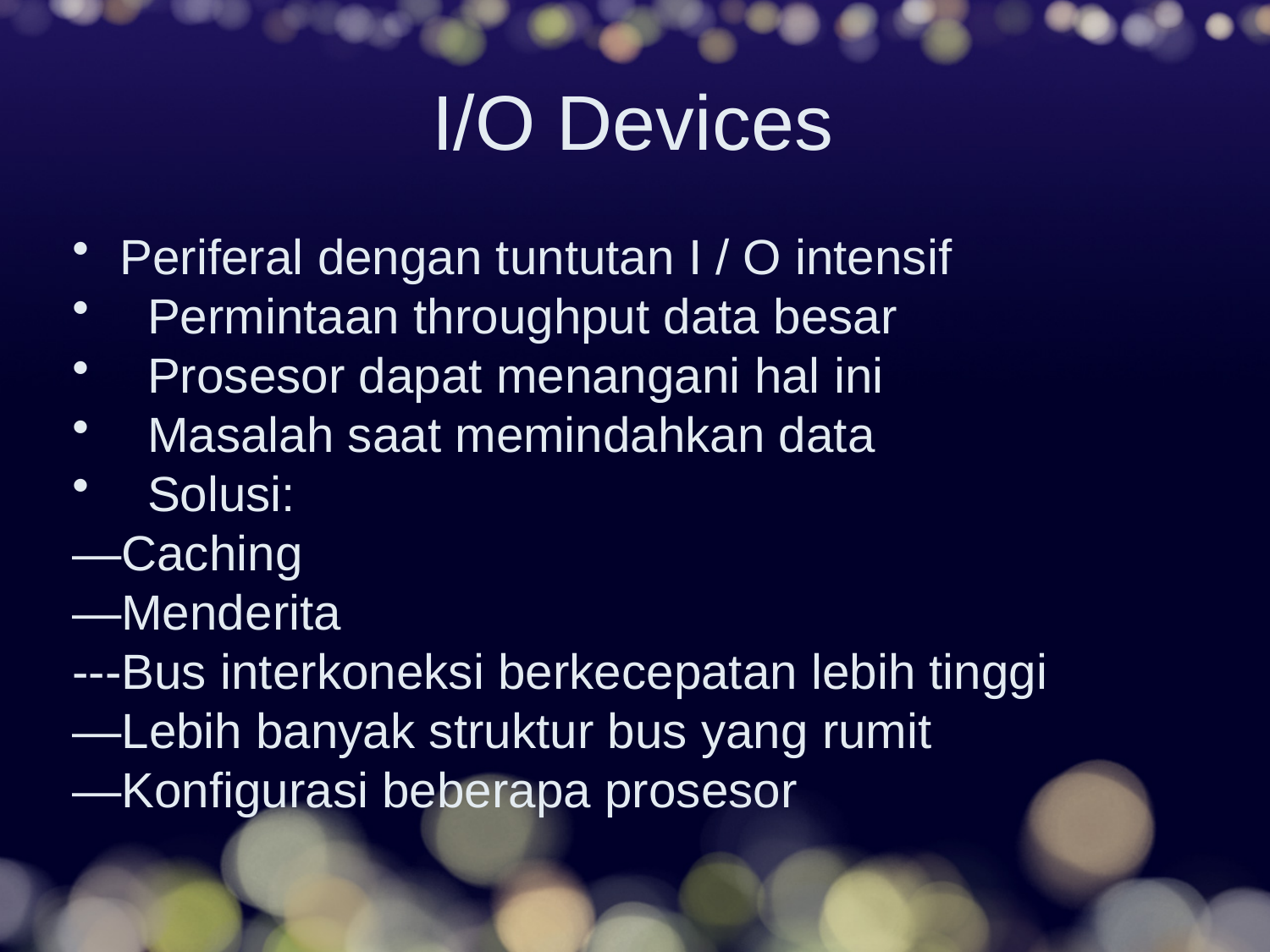

# I/O Devices
Periferal dengan tuntutan I / O intensif
  Permintaan throughput data besar
  Prosesor dapat menangani hal ini
  Masalah saat memindahkan data
  Solusi:
—Caching
—Menderita
---Bus interkoneksi berkecepatan lebih tinggi
—Lebih banyak struktur bus yang rumit
—Konfigurasi beberapa prosesor